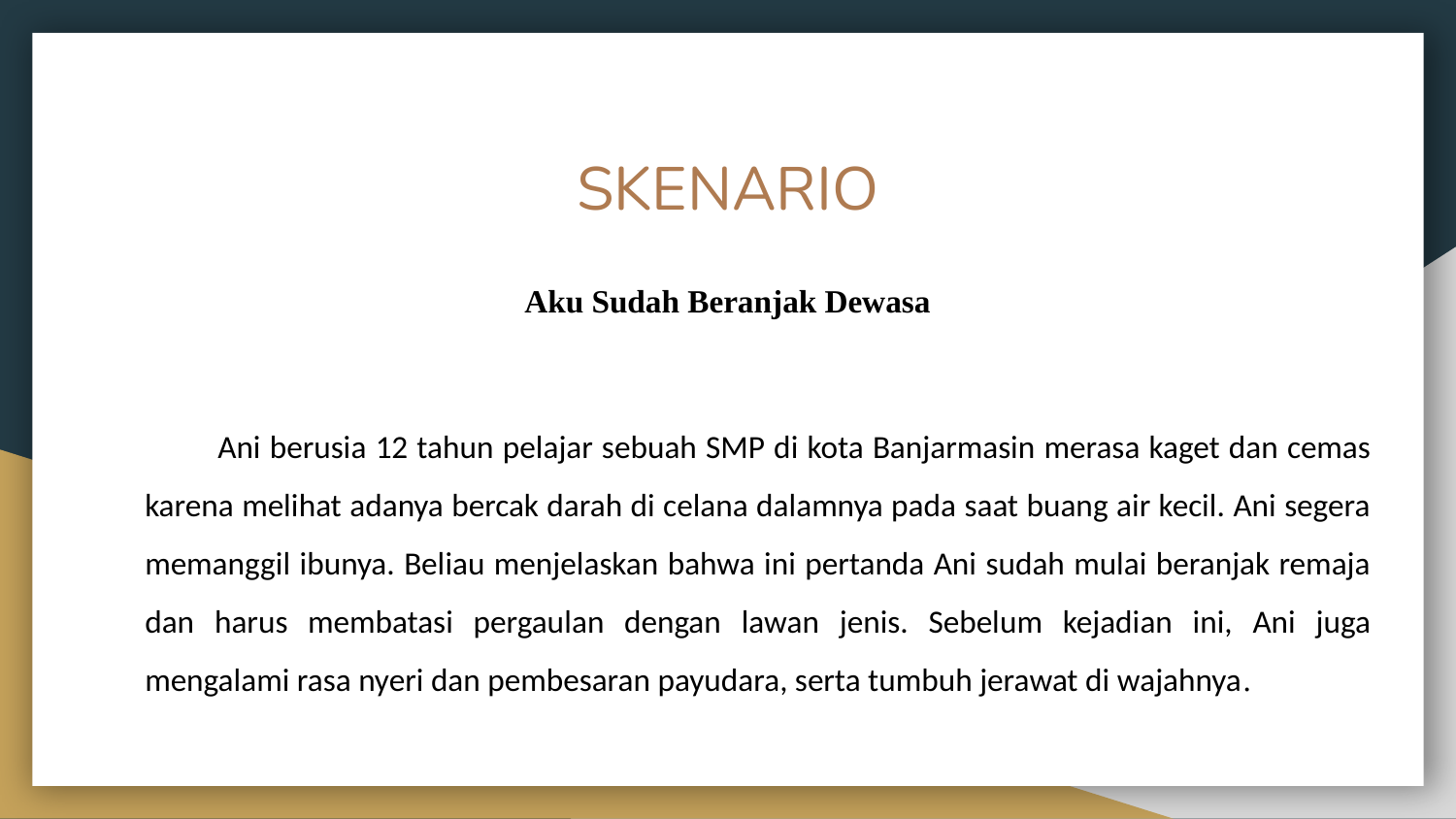

# SKENARIO
Aku Sudah Beranjak Dewasa
Ani berusia 12 tahun pelajar sebuah SMP di kota Banjarmasin merasa kaget dan cemas karena melihat adanya bercak darah di celana dalamnya pada saat buang air kecil. Ani segera memanggil ibunya. Beliau menjelaskan bahwa ini pertanda Ani sudah mulai beranjak remaja dan harus membatasi pergaulan dengan lawan jenis. Sebelum kejadian ini, Ani juga mengalami rasa nyeri dan pembesaran payudara, serta tumbuh jerawat di wajahnya.